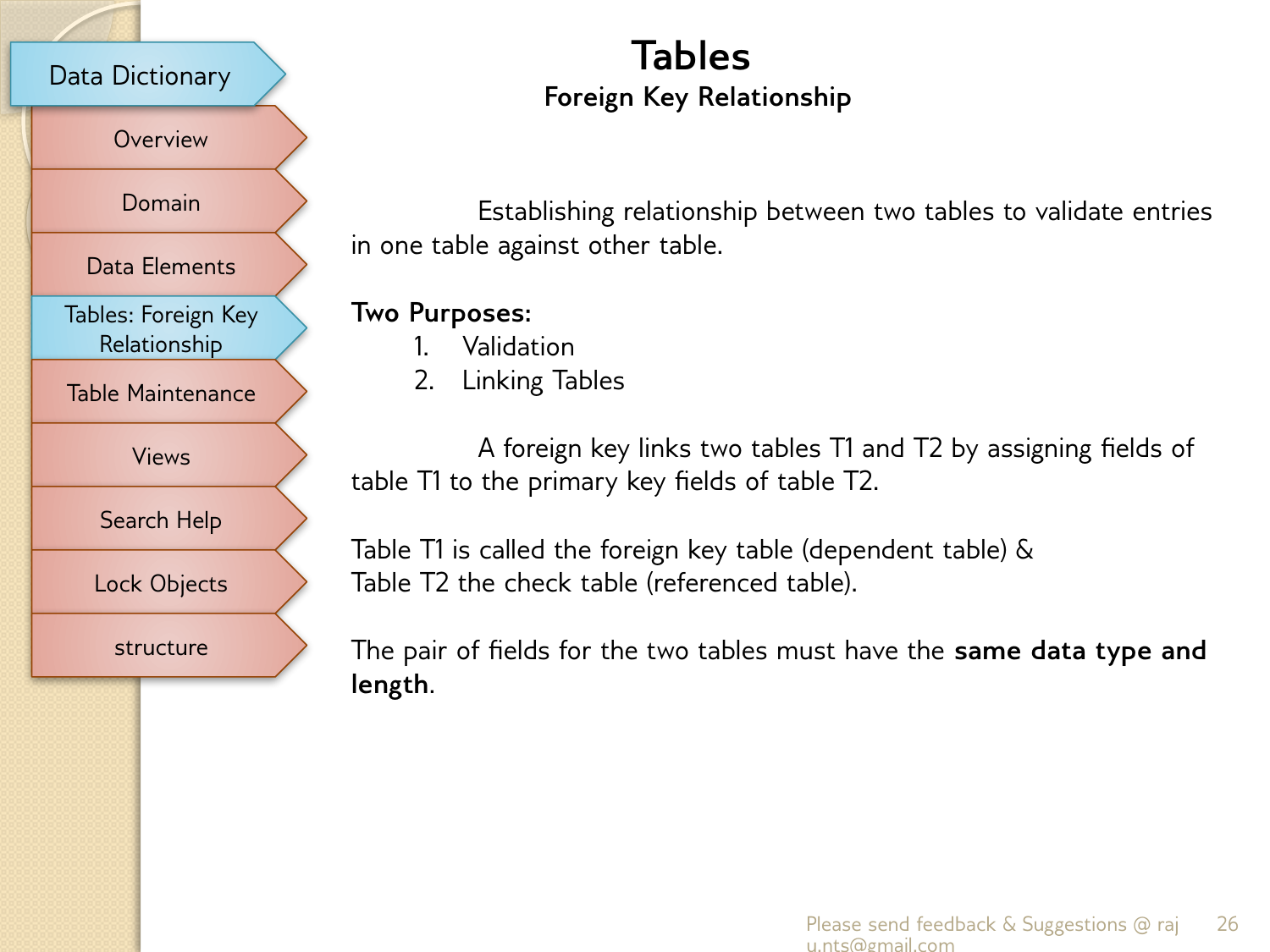

Tables
Foreign Key Relationship

Data Dictionary
Overview
Domain
	Establishing relationship between two tables to validate entries in one table against other table.

Two Purposes:
Validation
Linking Tables

	A foreign key links two tables T1 and T2 by assigning fields of table T1 to the primary key fields of table T2.

Table T1 is called the foreign key table (dependent table) &
Table T2 the check table (referenced table).

The pair of fields for the two tables must have the same data type and length.

Data Elements
Tables: Foreign Key Relationship
Table Maintenance
Views
Search Help
Lock Objects
structure
Please send feedback & Suggestions @ raju.nts@gmail.com
26